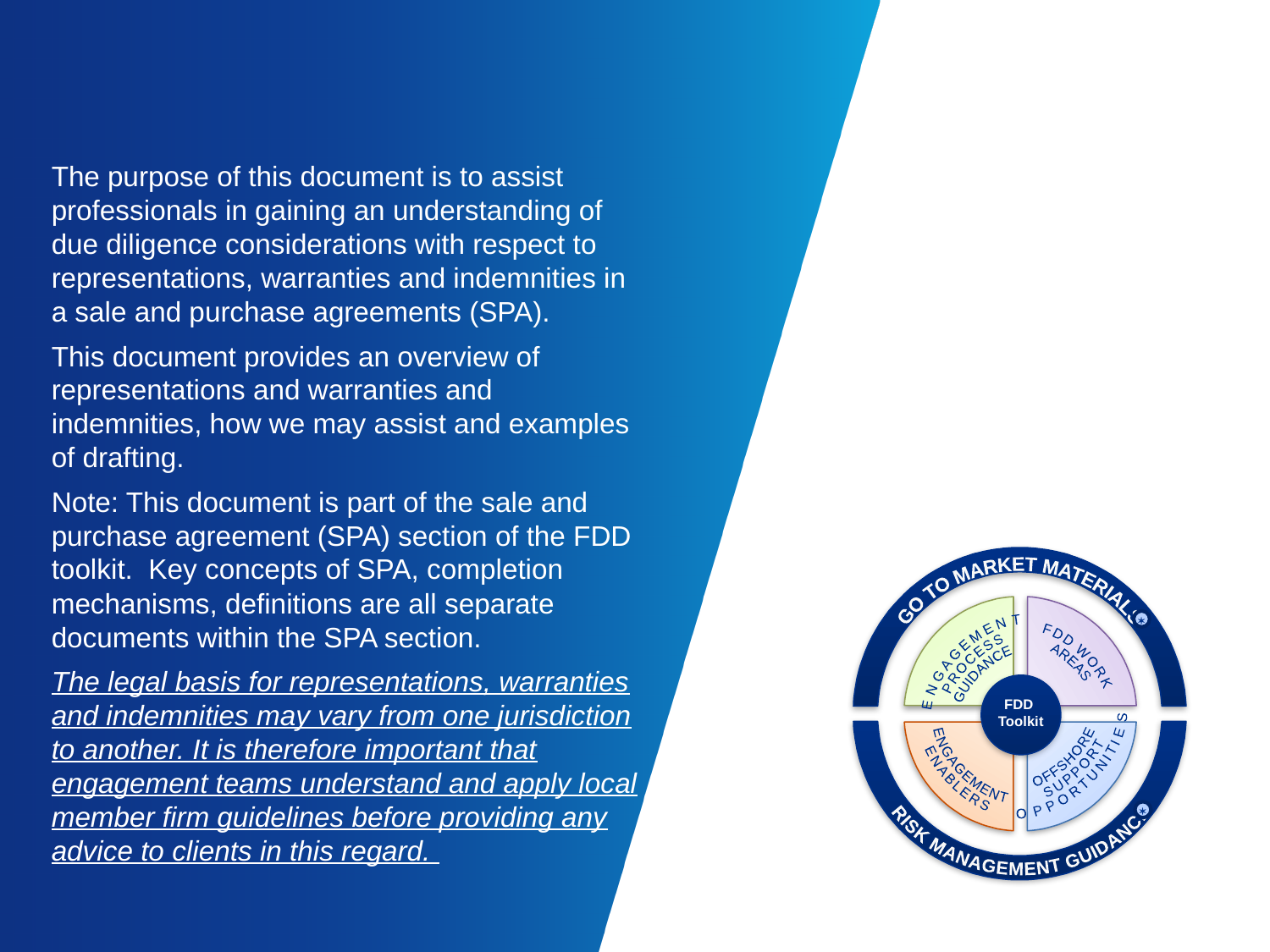

The purpose of this document is to assist professionals in gaining an understanding of due diligence considerations with respect to representations, warranties and indemnities in a sale and purchase agreements (SPA).
This document provides an overview of representations and warranties and indemnities, how we may assist and examples of drafting.
Note: This document is part of the sale and purchase agreement (SPA) section of the FDD toolkit.  Key concepts of SPA, completion mechanisms, definitions are all separate documents within the SPA section.
The legal basis for representations, warranties and indemnities may vary from one jurisdiction to another. It is therefore important that engagement teams understand and apply local member firm guidelines before providing any advice to clients in this regard.

GO TO MARKET MATERIALS

RISK MANAGEMENT GUIDANCE

∗
FDD WORK
AREAS
ENGAGEMENT
PROCESS
GUIDANCE

FDD
Toolkit
OFFSHORE
SUPPORT
OPPORTUNITIES
ENGAGEMENT
ENABLERS

∗